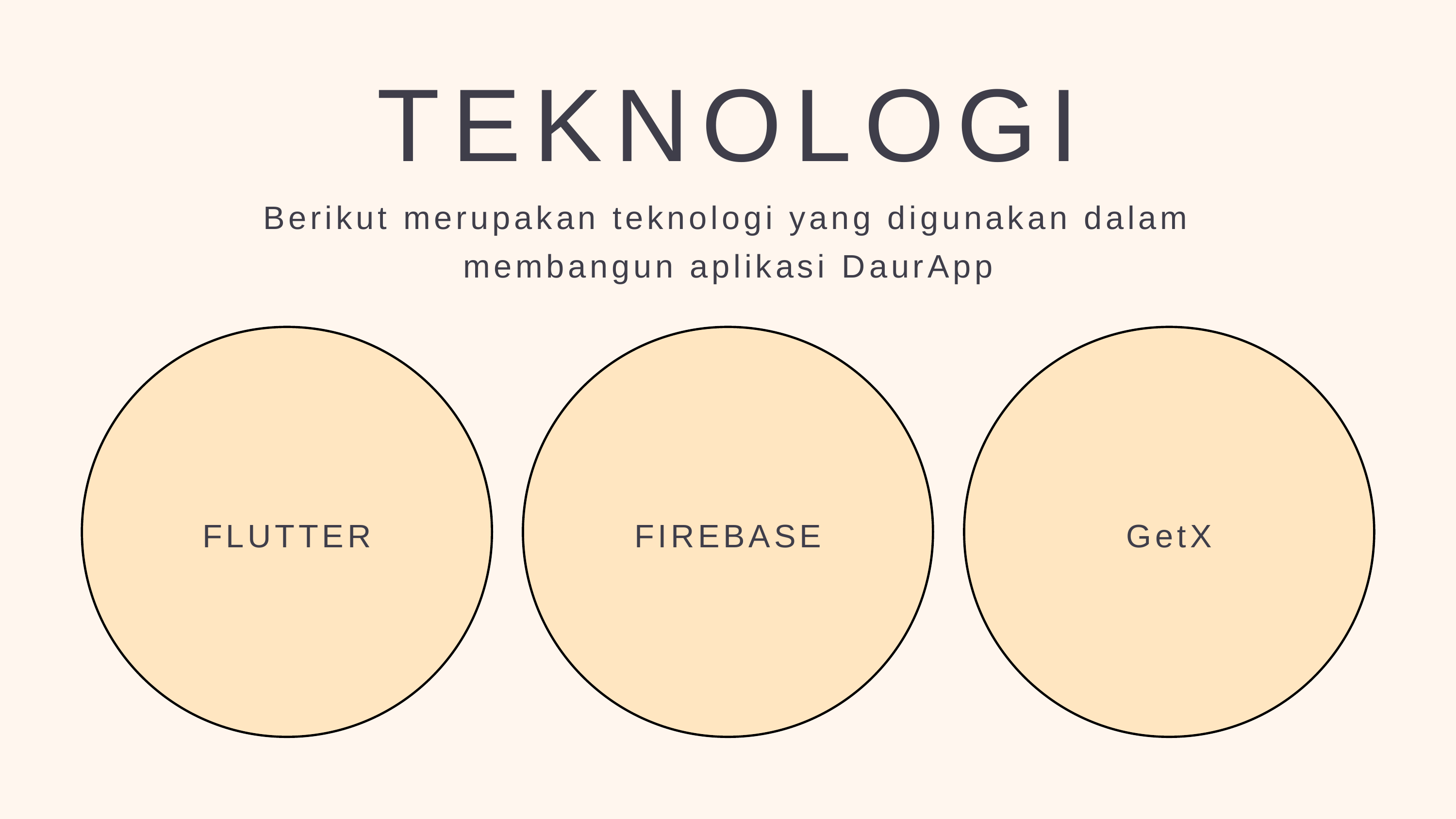

TEKNOLOGI
Berikut merupakan teknologi yang digunakan dalam membangun aplikasi DaurApp

FLUTTER
FIREBASE
GetX